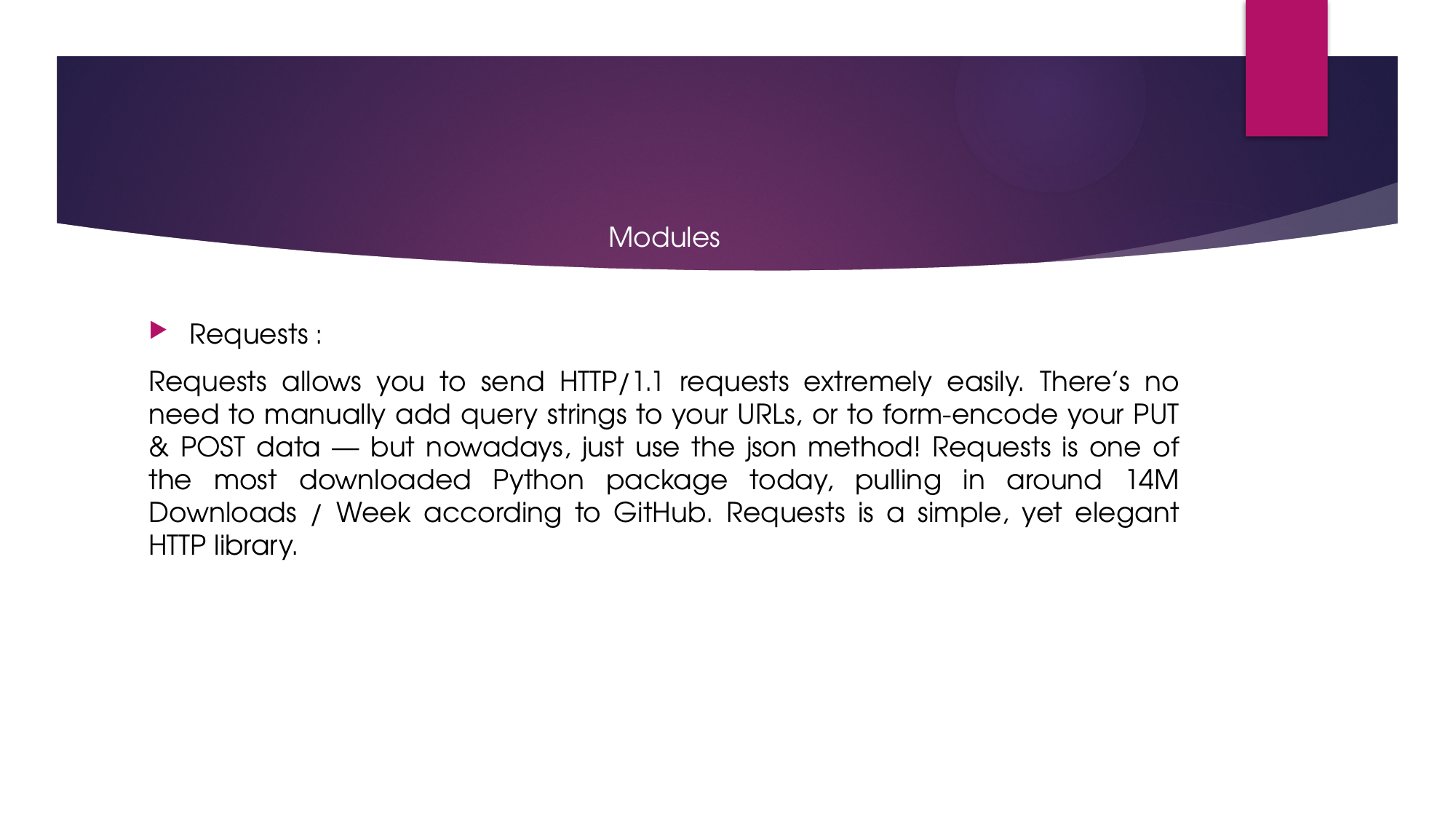

Modules
Requests :
Requests allows you to send HTTP/1.1 requests extremely easily. There’s no need to manually add query strings to your URLs, or to form-encode your PUT & POST data — but nowadays, just use the json method! Requests is one of the most downloaded Python package today, pulling in around 14M Downloads / Week according to GitHub. Requests is a simple, yet elegant HTTP library.